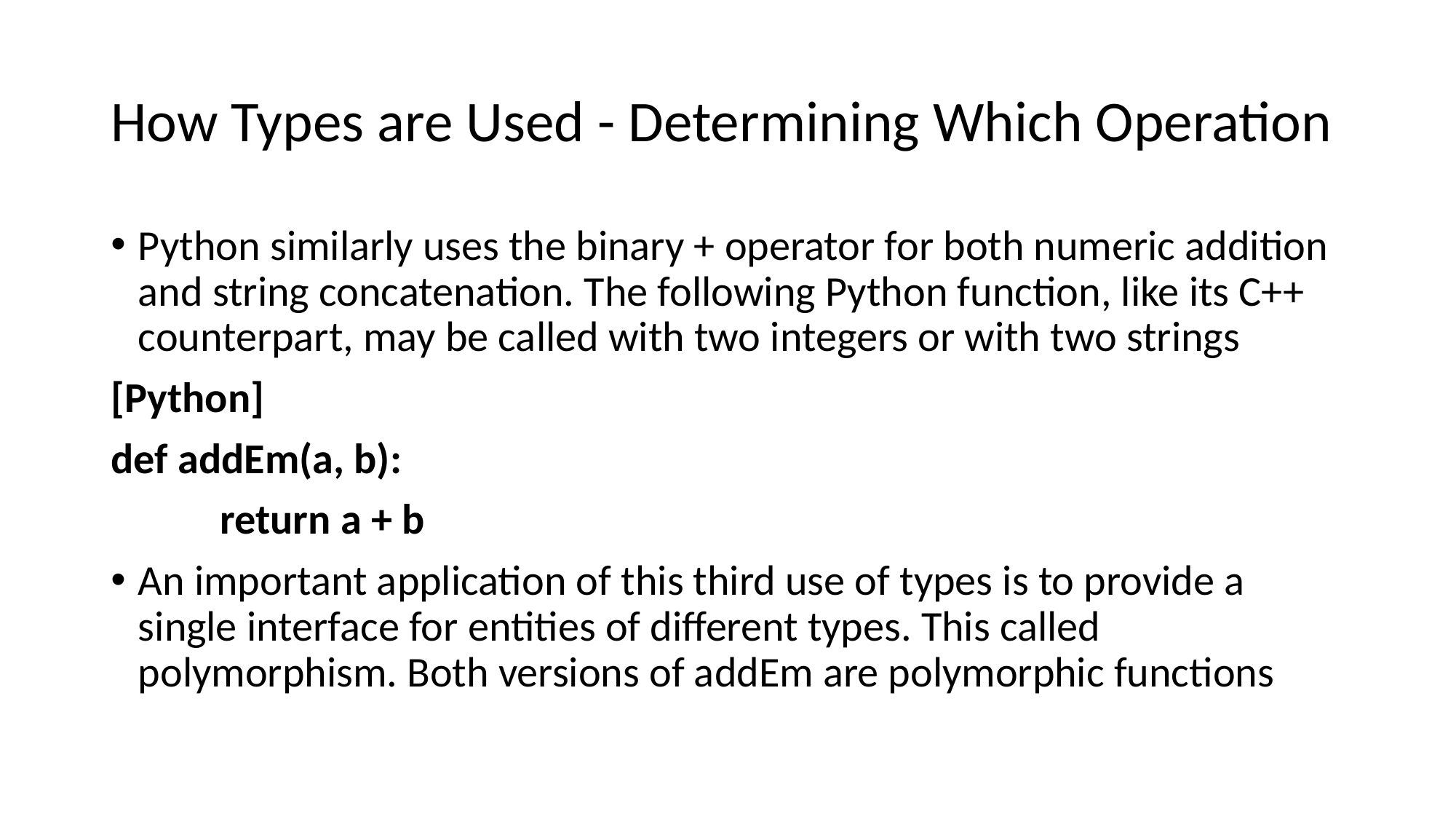

# How Types are Used - Determining Which Operation
Python similarly uses the binary + operator for both numeric addition and string concatenation. The following Python function, like its C++ counterpart, may be called with two integers or with two strings
[Python]
def addEm(a, b):
	return a + b
An important application of this third use of types is to provide a single interface for entities of different types. This called polymorphism. Both versions of addEm are polymorphic functions